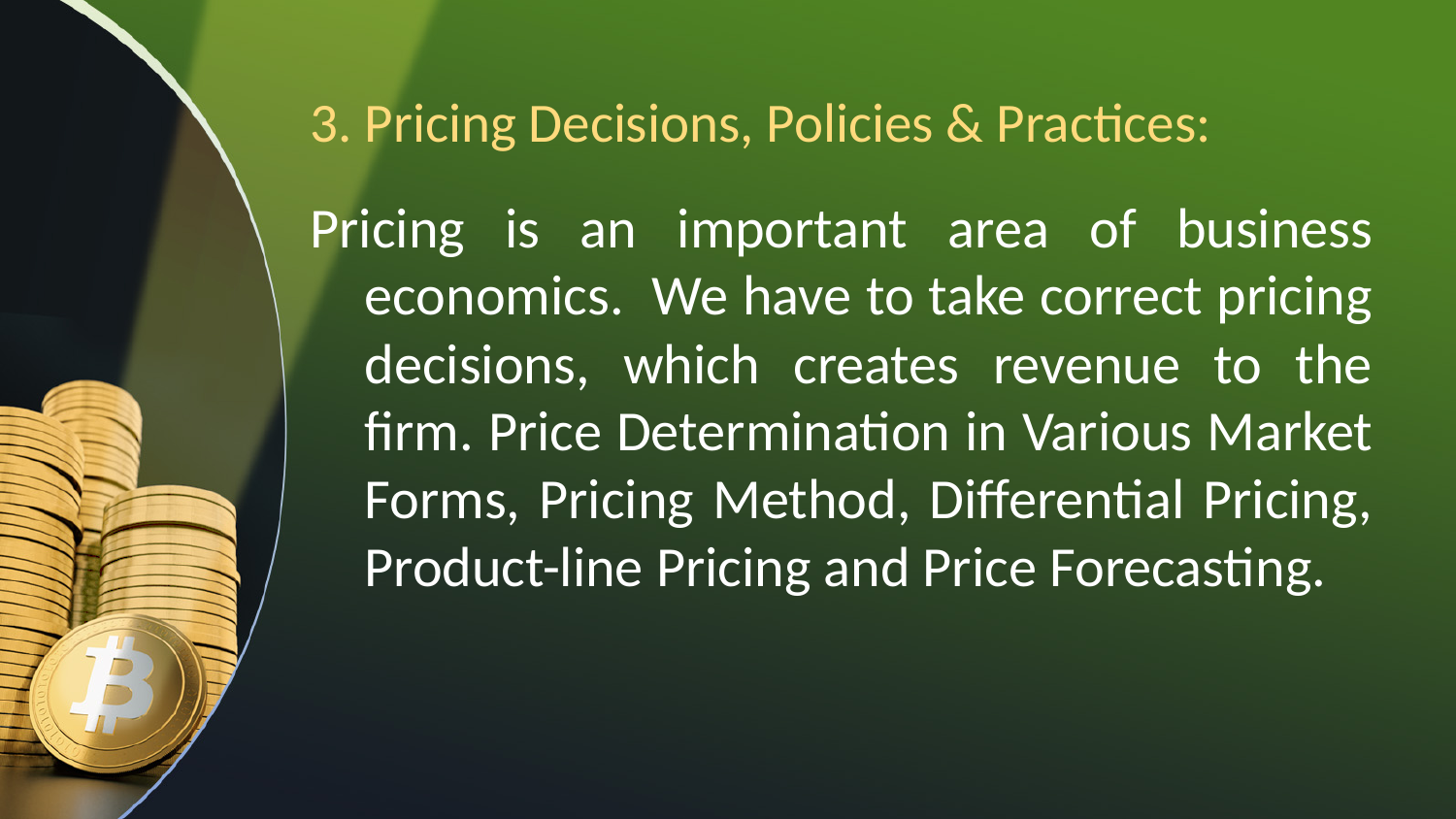

# 3. Pricing Decisions, Policies & Practices:
Pricing is an important area of business economics.  We have to take correct pricing decisions, which creates revenue to the firm. Price Determination in Various Market Forms, Pricing Method, Differential Pricing, Product-line Pricing and Price Forecasting.